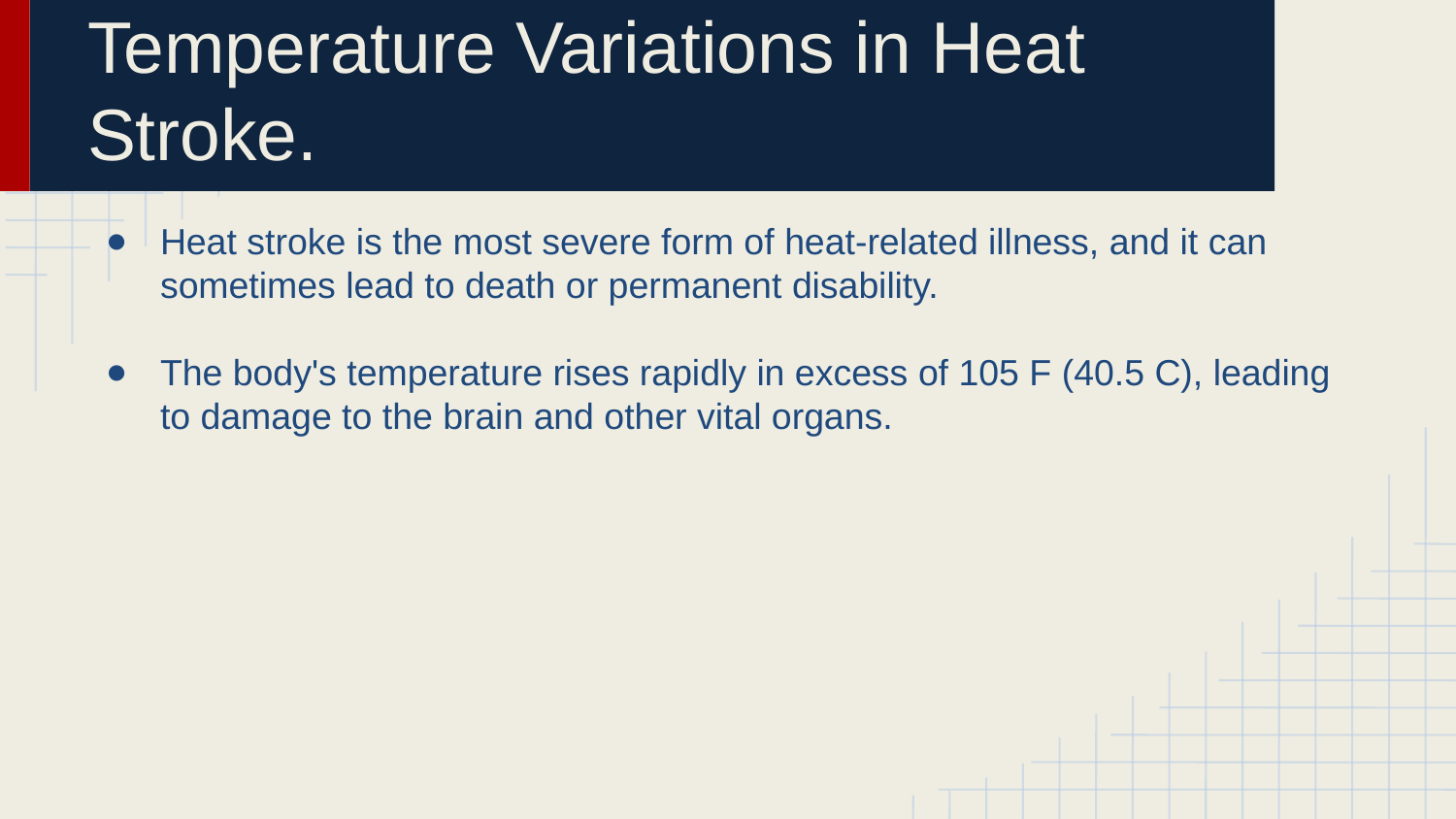

# Temperature Variations in Heat Stroke.
Heat stroke is the most severe form of heat-related illness, and it can sometimes lead to death or permanent disability.

The body's temperature rises rapidly in excess of 105 F (40.5 C), leading to damage to the brain and other vital organs.